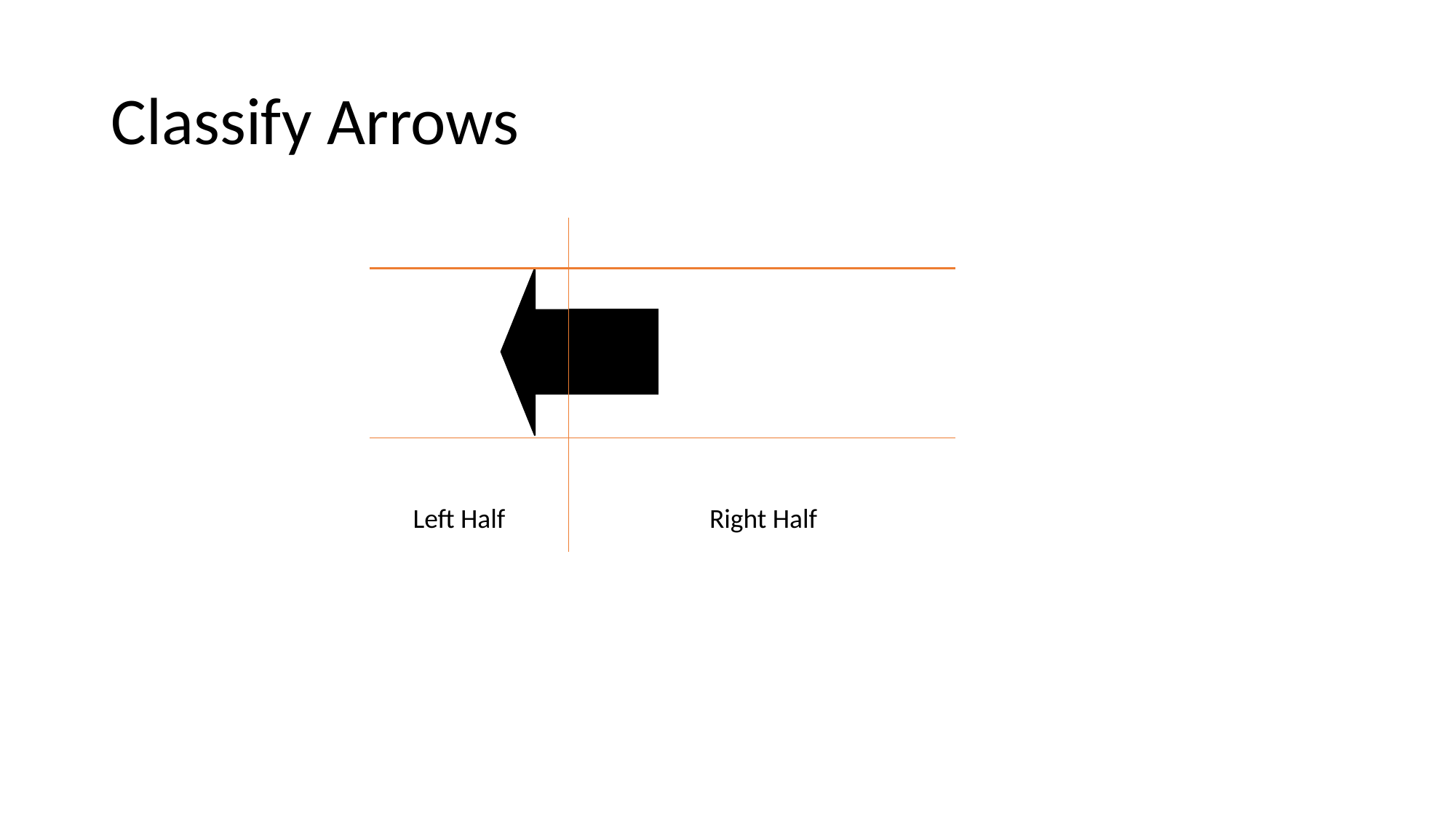

# Classify Arrows

Left Half
Right Half